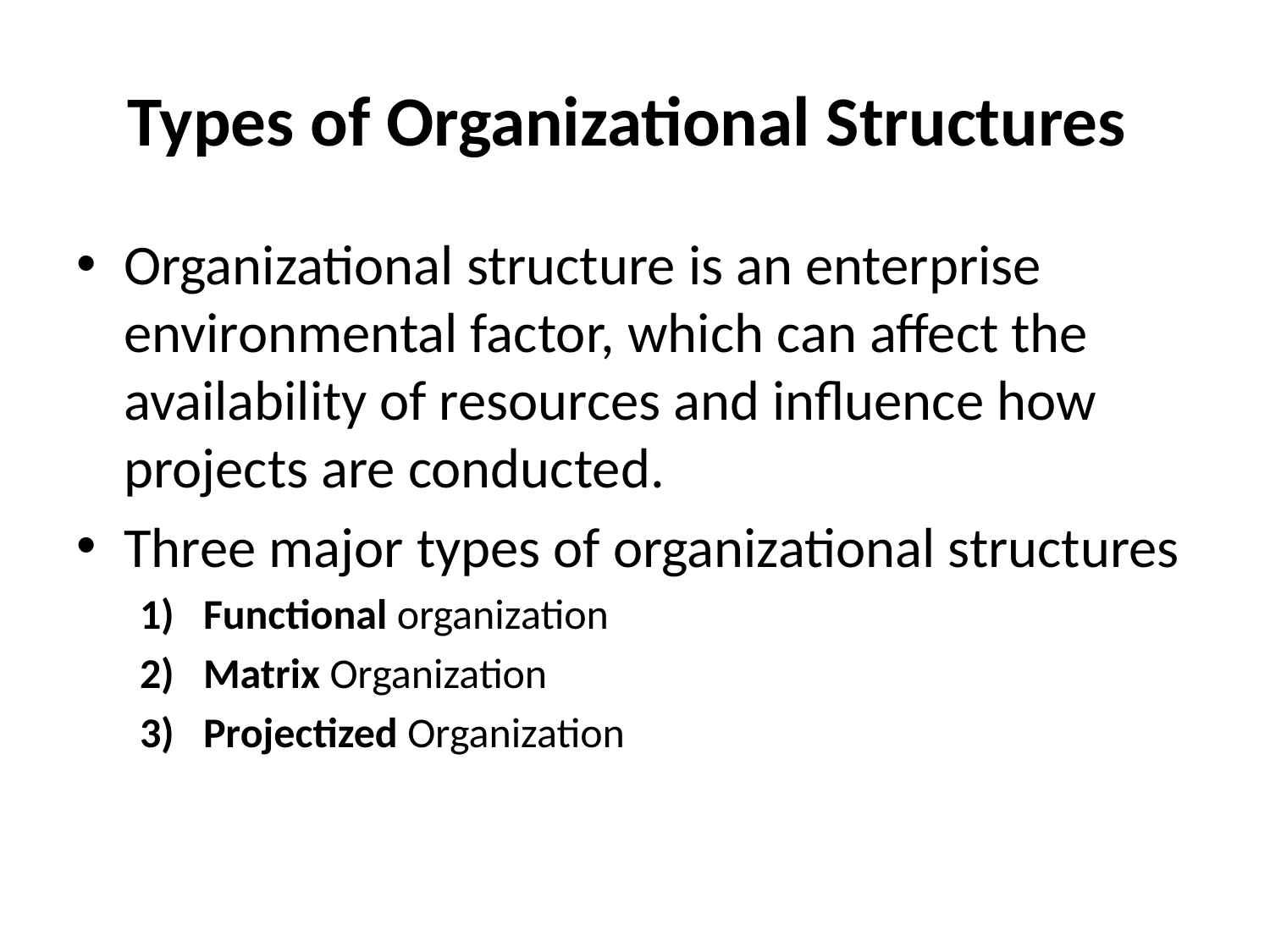

# Types of Organizational Structures
Organizational structure is an enterprise environmental factor, which can affect the availability of resources and influence how projects are conducted.
Three major types of organizational structures
Functional organization
Matrix Organization
Projectized Organization